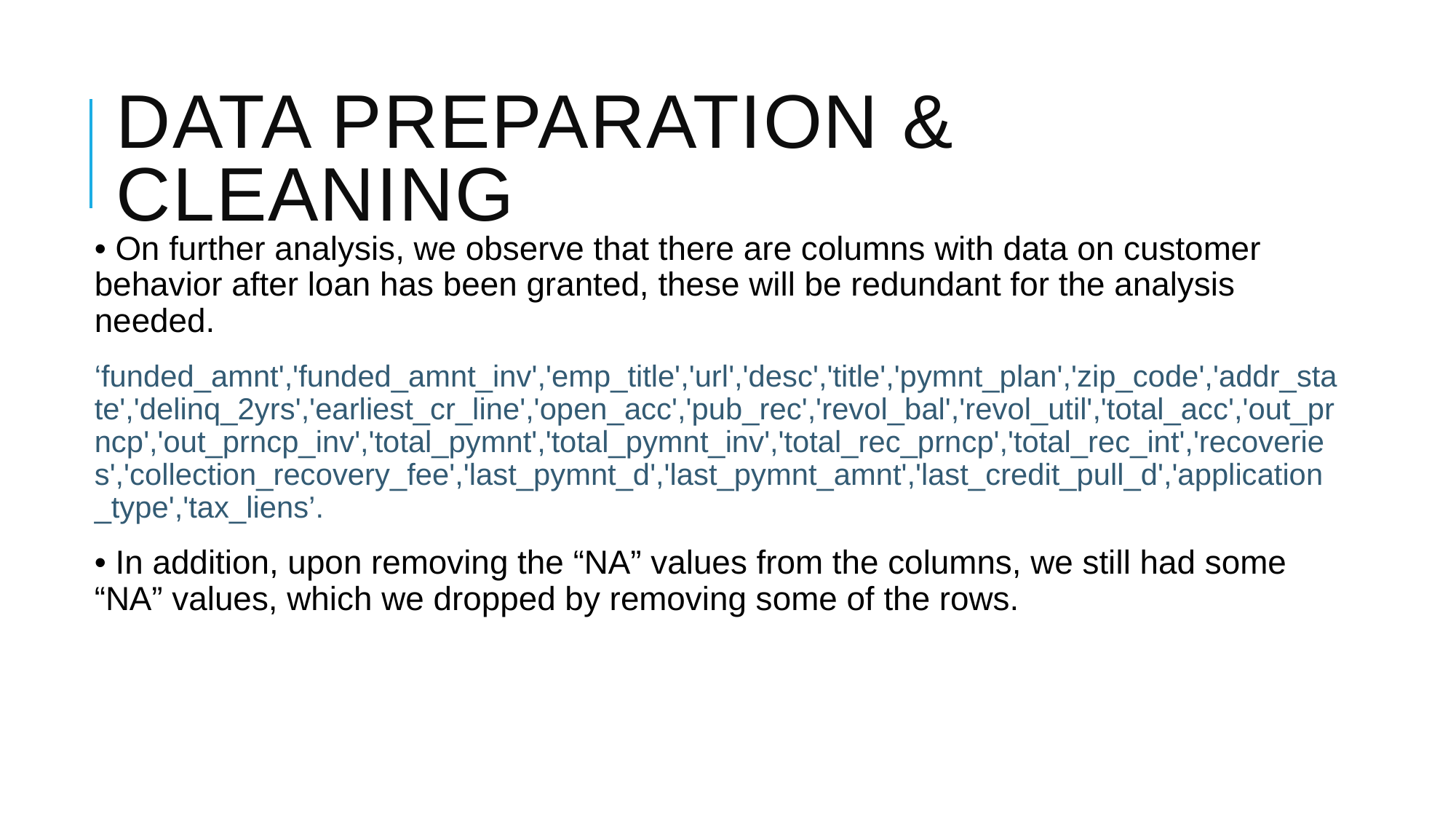

# Data preparation & Cleaning
• On further analysis, we observe that there are columns with data on customer behavior after loan has been granted, these will be redundant for the analysis needed.
‘funded_amnt','funded_amnt_inv','emp_title','url','desc','title','pymnt_plan','zip_code','addr_state','delinq_2yrs','earliest_cr_line','open_acc','pub_rec','revol_bal','revol_util','total_acc','out_prncp','out_prncp_inv','total_pymnt','total_pymnt_inv','total_rec_prncp','total_rec_int','recoveries','collection_recovery_fee','last_pymnt_d','last_pymnt_amnt','last_credit_pull_d','application_type','tax_liens’.
• In addition, upon removing the “NA” values from the columns, we still had some “NA” values, which we dropped by removing some of the rows.